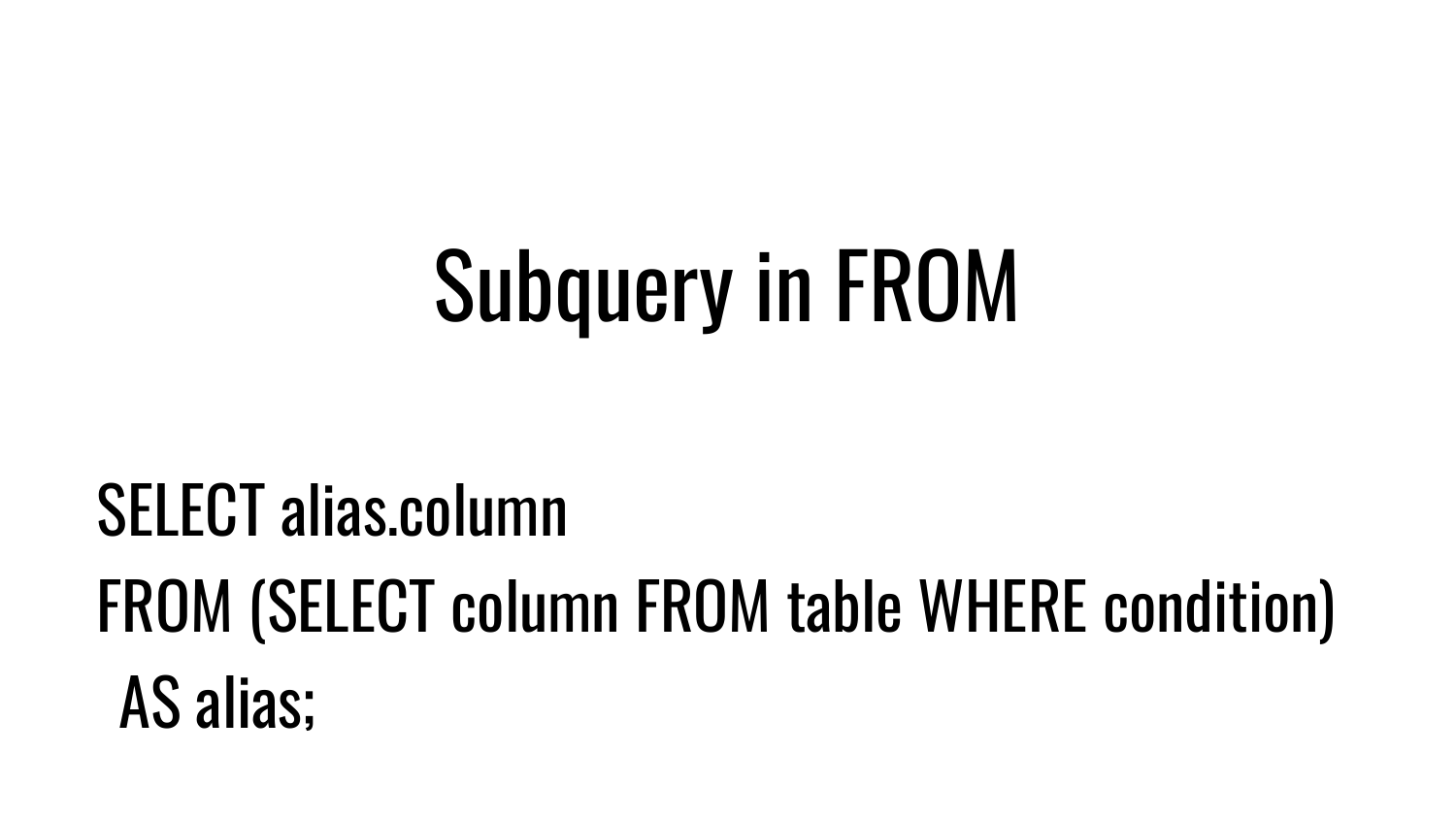

# Subquery in FROM
SELECT alias.column
FROM (SELECT column FROM table WHERE condition) AS alias;